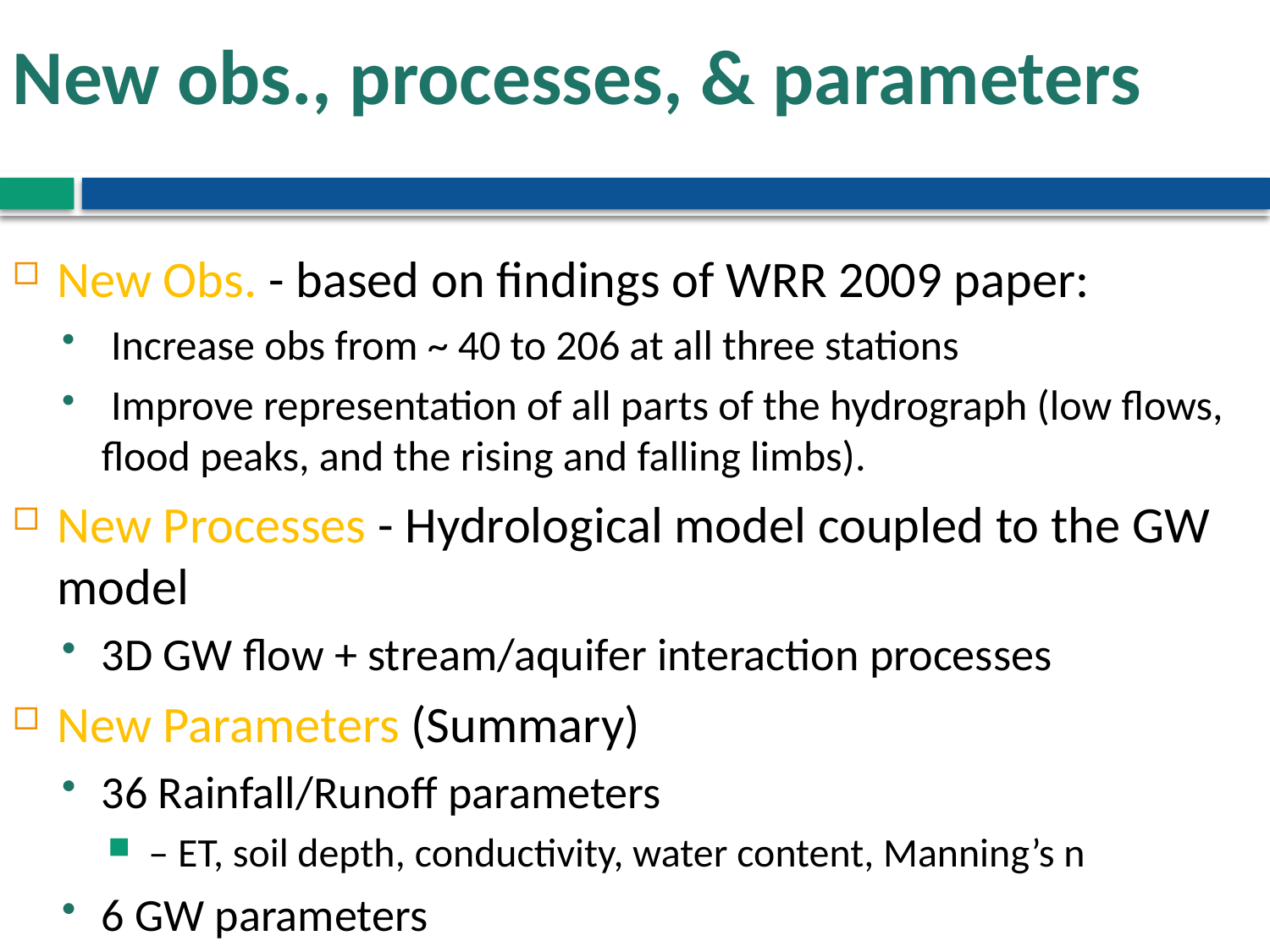

# New obs., processes, & parameters
New Obs. - based on findings of WRR 2009 paper:
 Increase obs from ~ 40 to 206 at all three stations
 Improve representation of all parts of the hydrograph (low flows, flood peaks, and the rising and falling limbs).
New Processes - Hydrological model coupled to the GW model
3D GW flow + stream/aquifer interaction processes
New Parameters (Summary)
36 Rainfall/Runoff parameters
 – ET, soil depth, conductivity, water content, Manning’s n
6 GW parameters
Recharge, aquifer and streambed conductivities